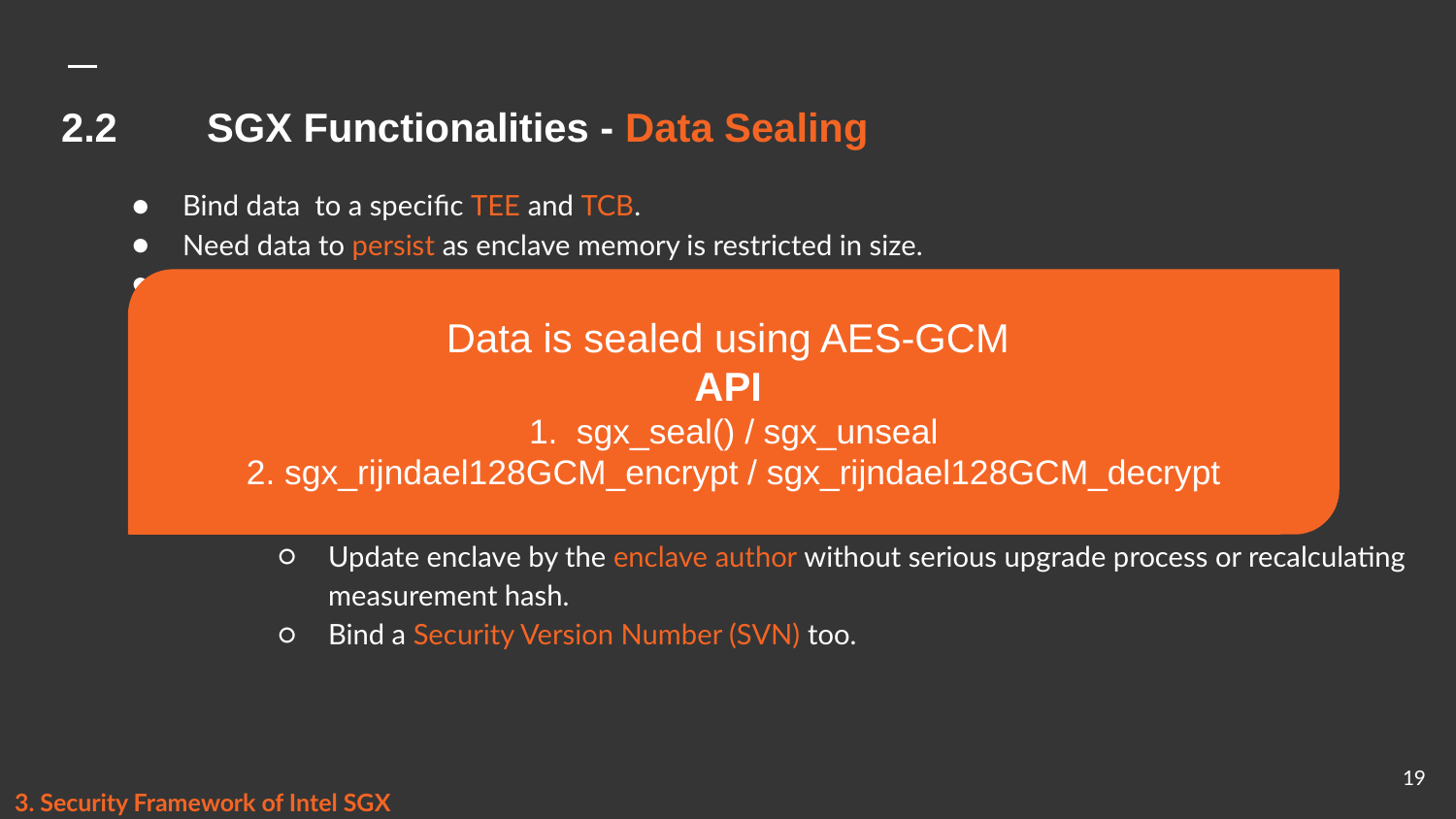

# 2.2 	SGX Functionalities - Data Sealing
Bind data  to a specific TEE and TCB.
Need data to persist as enclave memory is restricted in size.
Seal to Enclave
Hashing of the enclave memory - Measurement hash calculation
Binds to the encryption key using EGETKEY instruction.
Seal to Author
Retrieve enclave author’s signature (stored in the MRSIGNER register)
Binds to the encryption key using EGETKEY instruction.
Which one is better?
Update enclave by the enclave author without serious upgrade process or recalculating measurement hash.
Bind a Security Version Number (SVN) too.

Data is sealed using AES-GCM
API
1.  sgx_seal() / sgx_unseal
2. sgx_rijndael128GCM_encrypt / sgx_rijndael128GCM_decrypt
19
3. Security Framework of Intel SGX